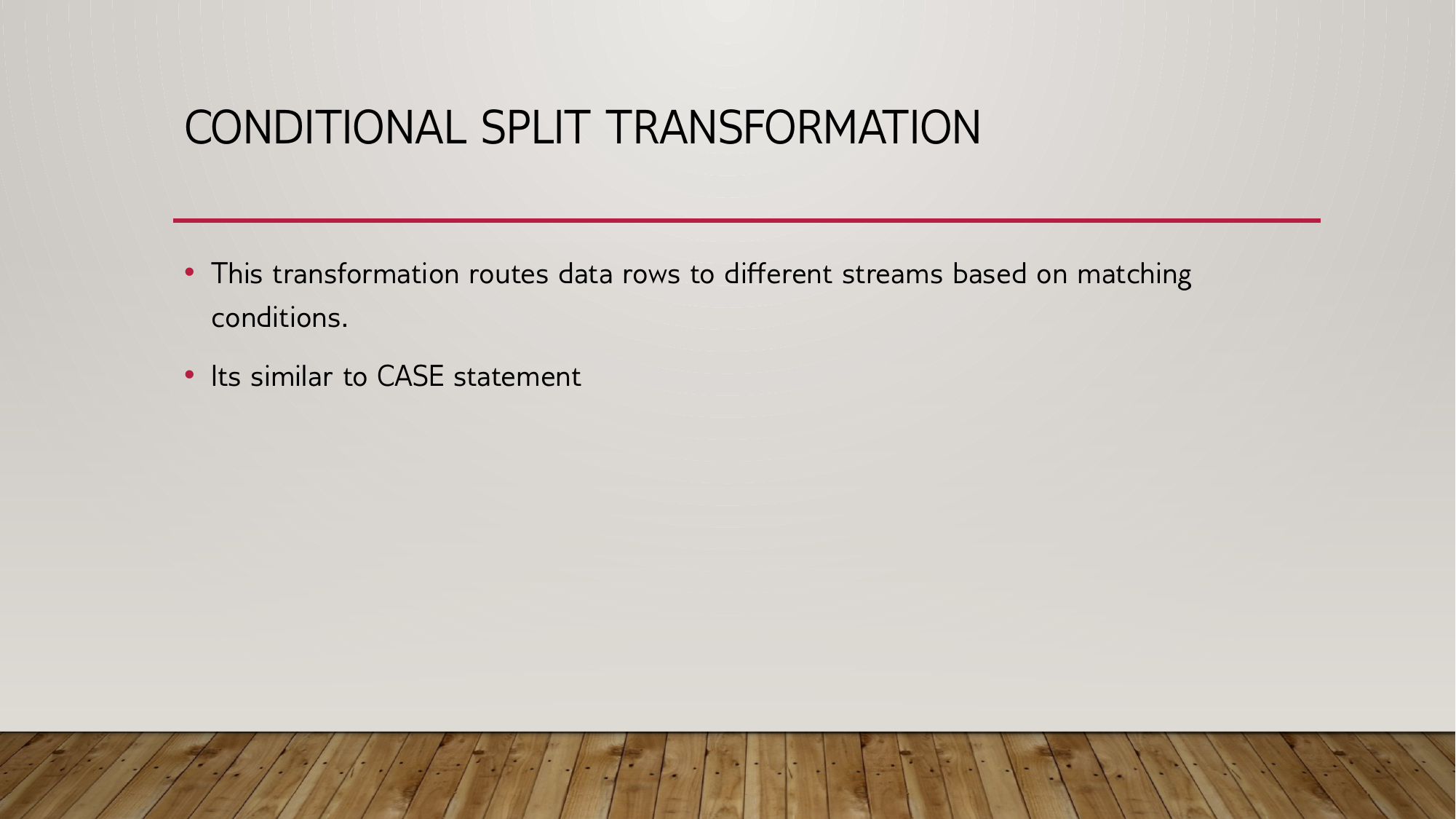

# Conditional split transformation
This transformation routes data rows to different streams based on matching conditions.
Its similar to CASE statement